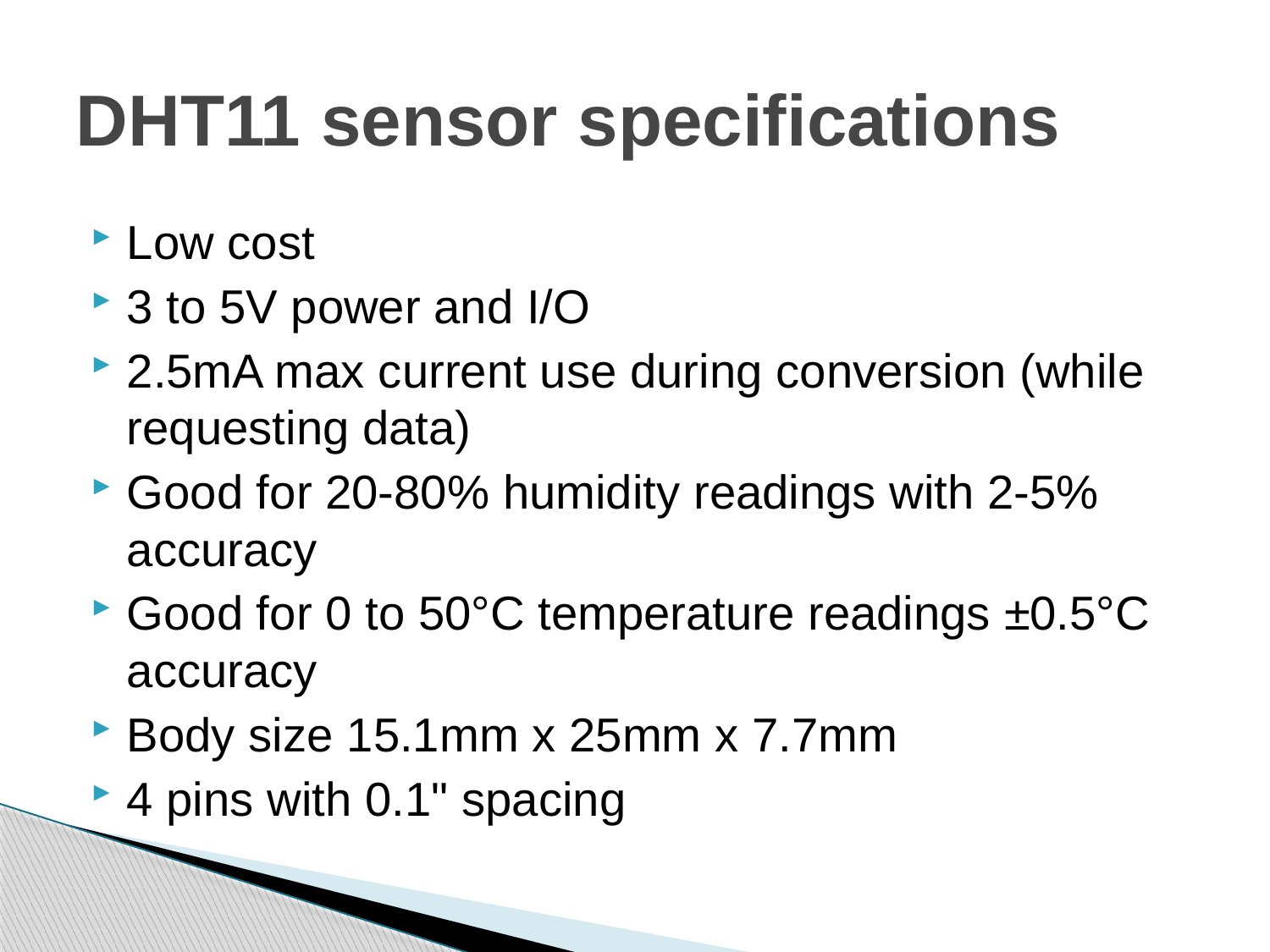

# DHT11 sensor specifications
Low cost
3 to 5V power and I/O
2.5mA max current use during conversion (while requesting data)
Good for 20-80% humidity readings with 2-5% accuracy
Good for 0 to 50°C temperature readings ±0.5°C accuracy
Body size 15.1mm x 25mm x 7.7mm
4 pins with 0.1" spacing